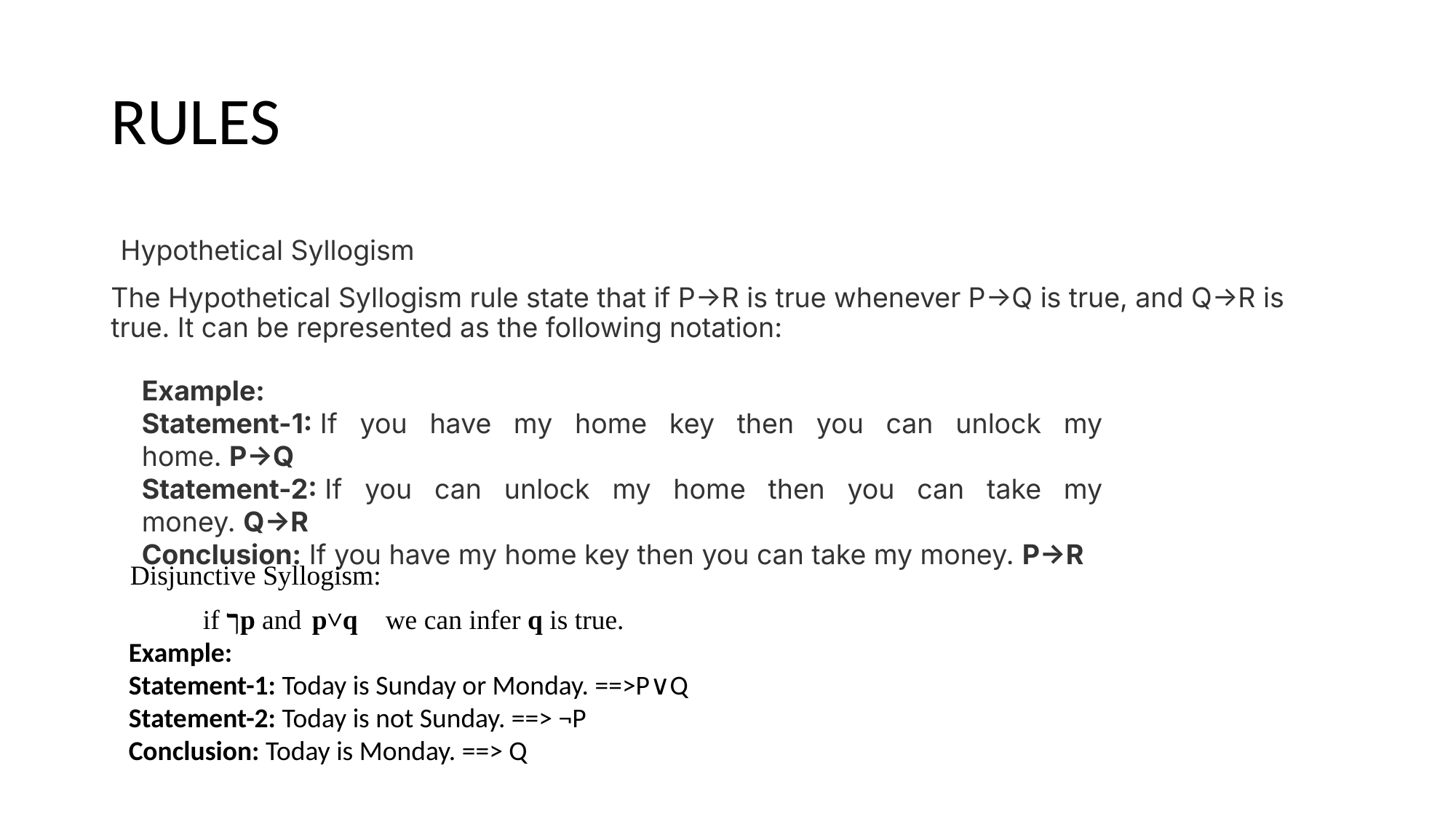

# RULES
 Hypothetical Syllogism
The Hypothetical Syllogism rule state that if P→R is true whenever P→Q is true, and Q→R is true. It can be represented as the following notation:
Example:
Statement-1: If you have my home key then you can unlock my home. P→Q
Statement-2: If you can unlock my home then you can take my money. Q→R
Conclusion: If you have my home key then you can take my money. P→R
Disjunctive Syllogism:
if ךp and	p˅q    we can infer q is true.
Example:
Statement-1: Today is Sunday or Monday. ==>P∨Q
Statement-2: Today is not Sunday. ==> ¬P
Conclusion: Today is Monday. ==> Q